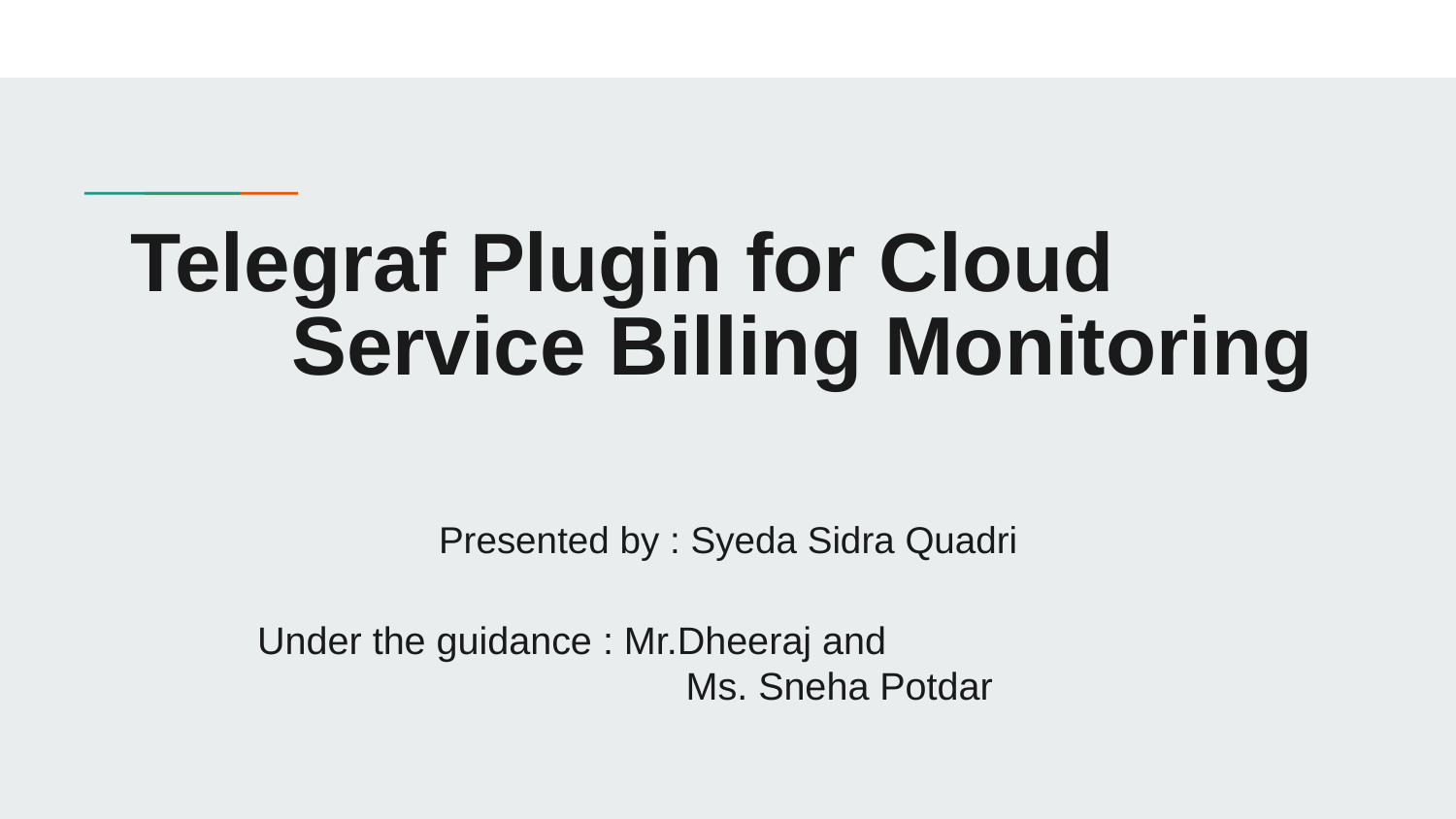

# Telegraf Plugin for Cloud                 Service Billing Monitoring

Presented by : Syeda Sidra Quadri

         Under the guidance : Mr.Dheeraj and
                                                    Ms. Sneha Potdar